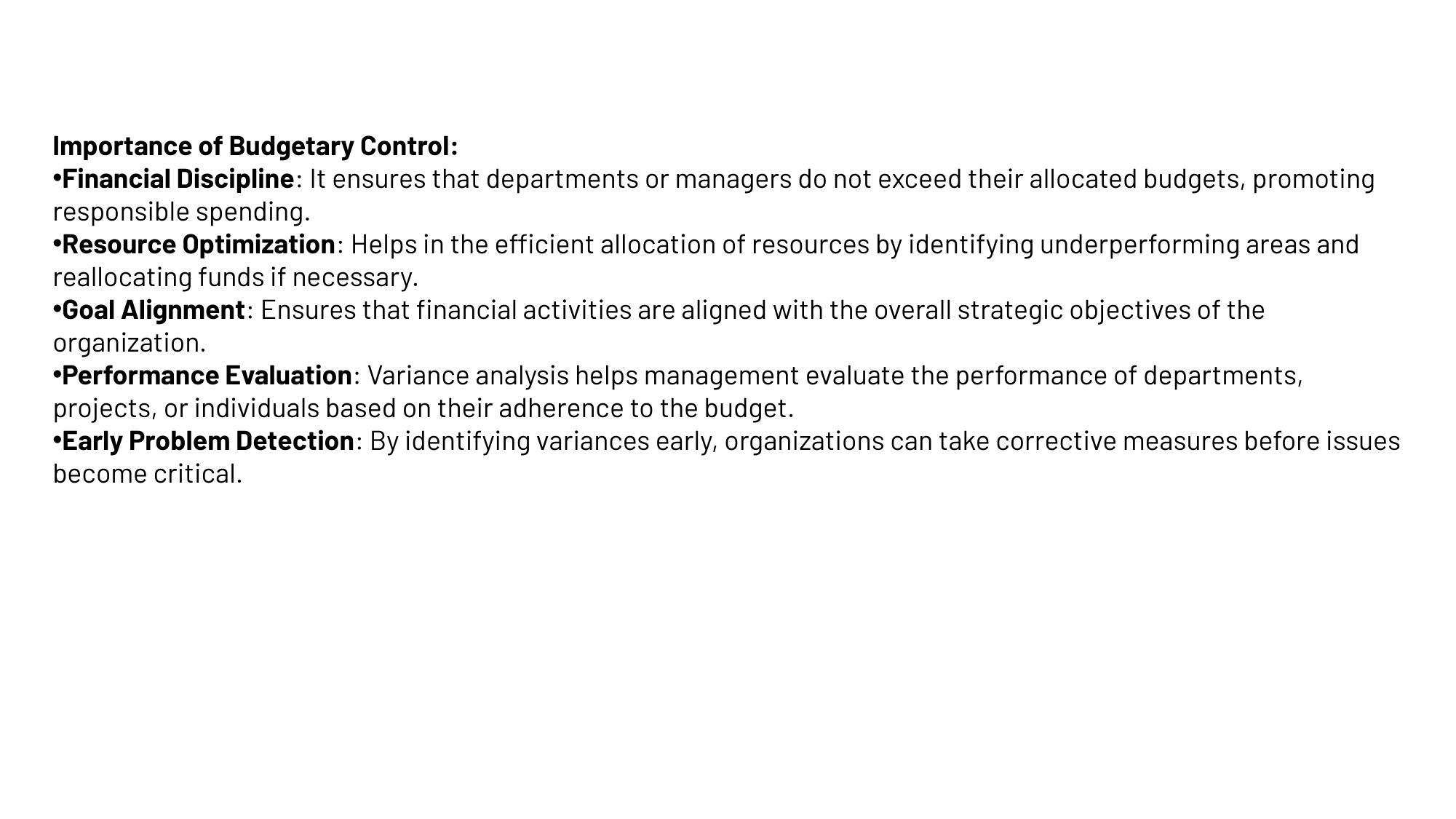

Importance of Budgetary Control:
Financial Discipline: It ensures that departments or managers do not exceed their allocated budgets, promoting responsible spending.
Resource Optimization: Helps in the efficient allocation of resources by identifying underperforming areas and reallocating funds if necessary.
Goal Alignment: Ensures that financial activities are aligned with the overall strategic objectives of the organization.
Performance Evaluation: Variance analysis helps management evaluate the performance of departments, projects, or individuals based on their adherence to the budget.
Early Problem Detection: By identifying variances early, organizations can take corrective measures before issues become critical.